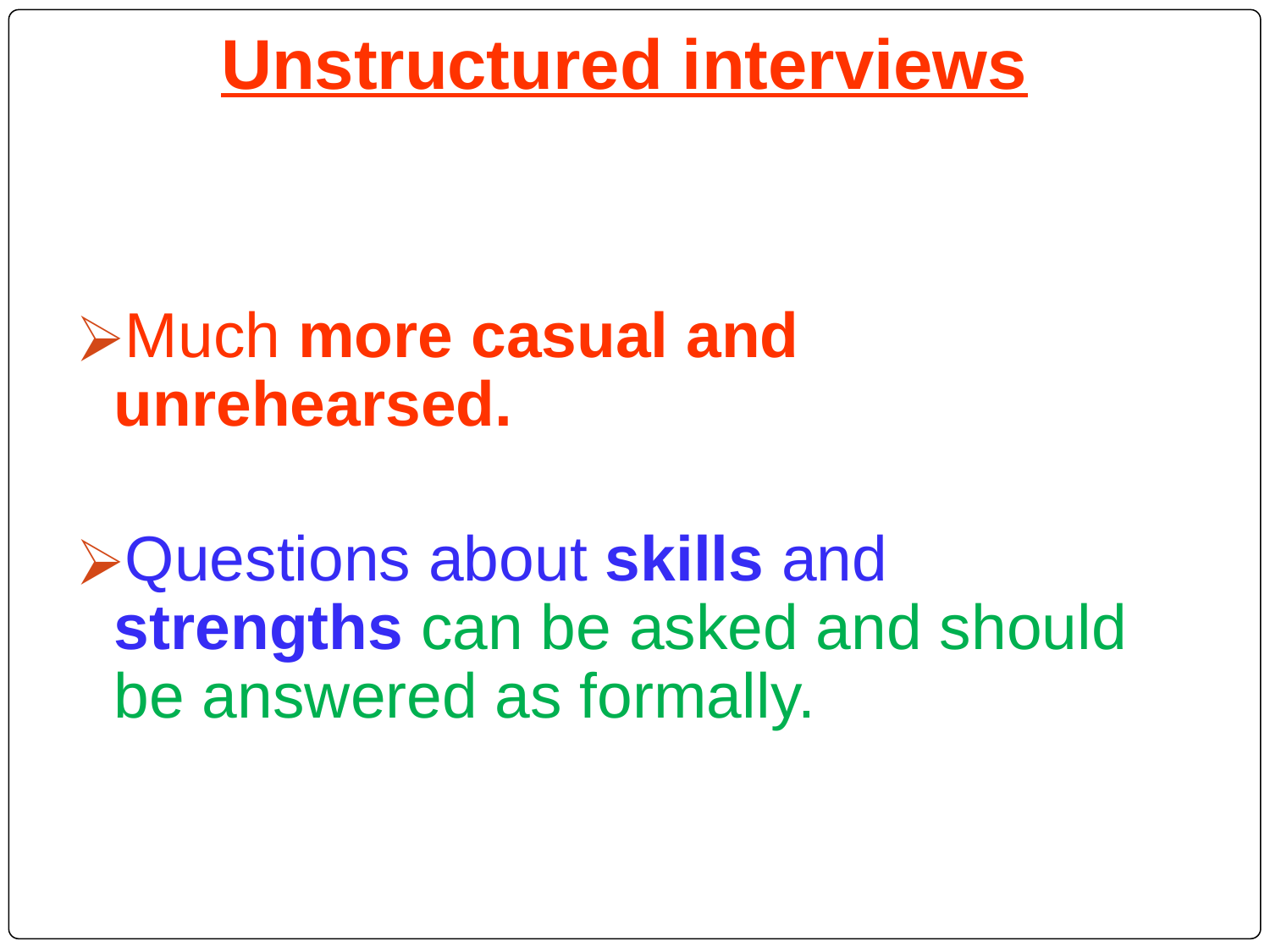

# Unstructured interviews

Much more casual and unrehearsed.

Questions about skills and strengths can be asked and should be answered as formally.